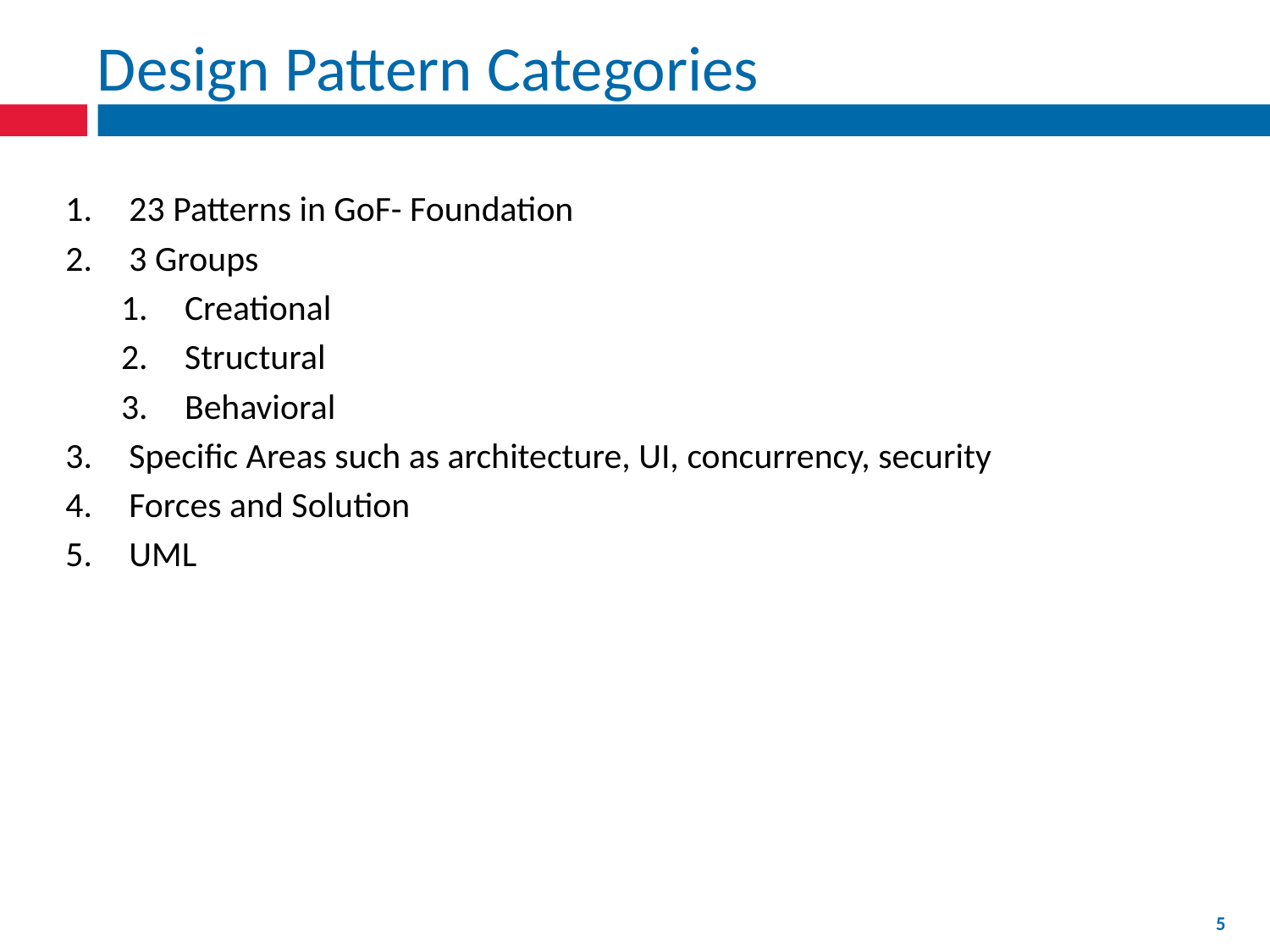

# Design Pattern Categories
23 Patterns in GoF- Foundation
3 Groups
Creational
Structural
Behavioral
Specific Areas such as architecture, UI, concurrency, security
4. 	Forces and Solution
5. 	UML